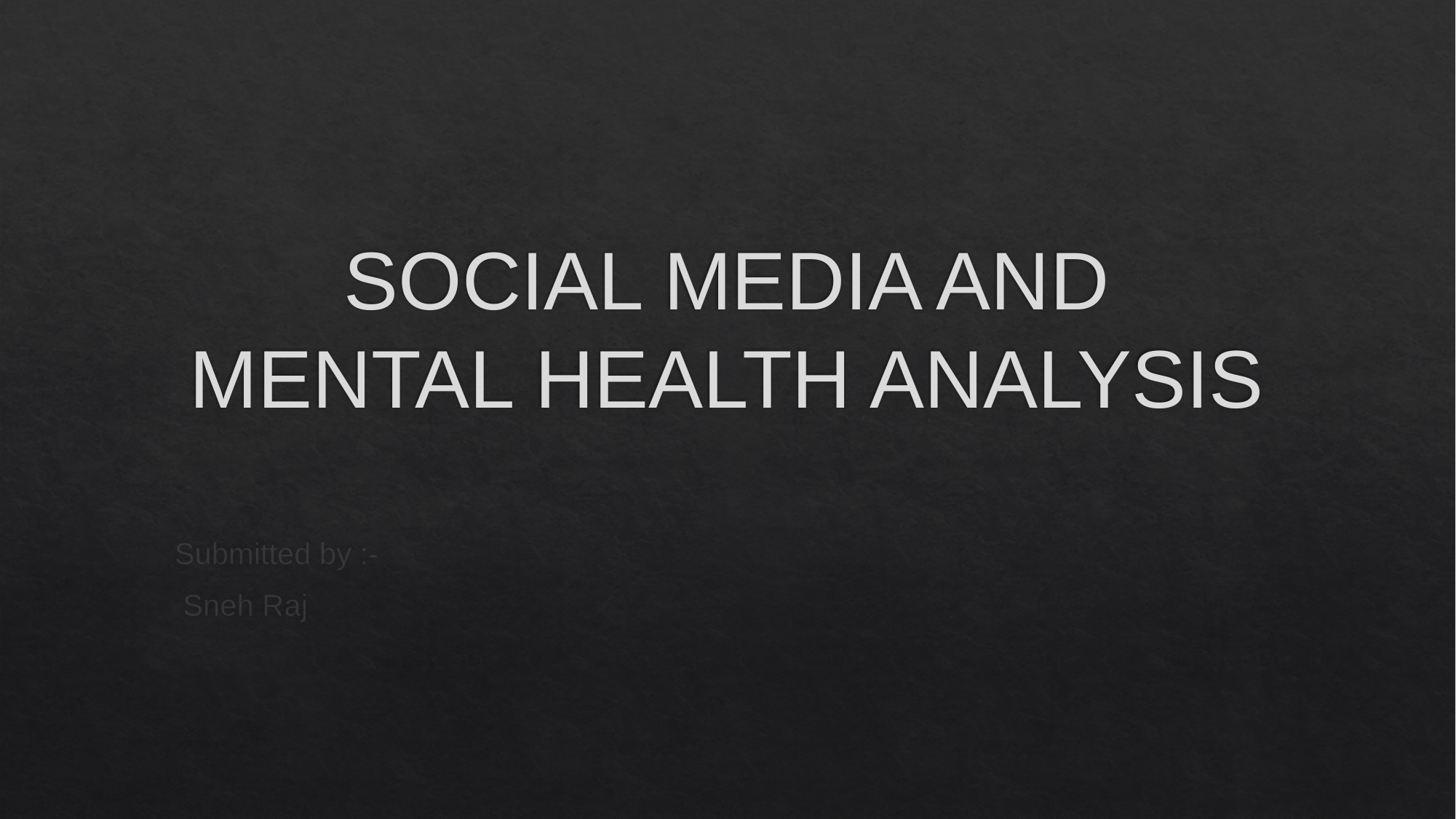

# SOCIAL MEDIA AND MENTAL HEALTH ANALYSIS
Submitted by :-
 Sneh Raj